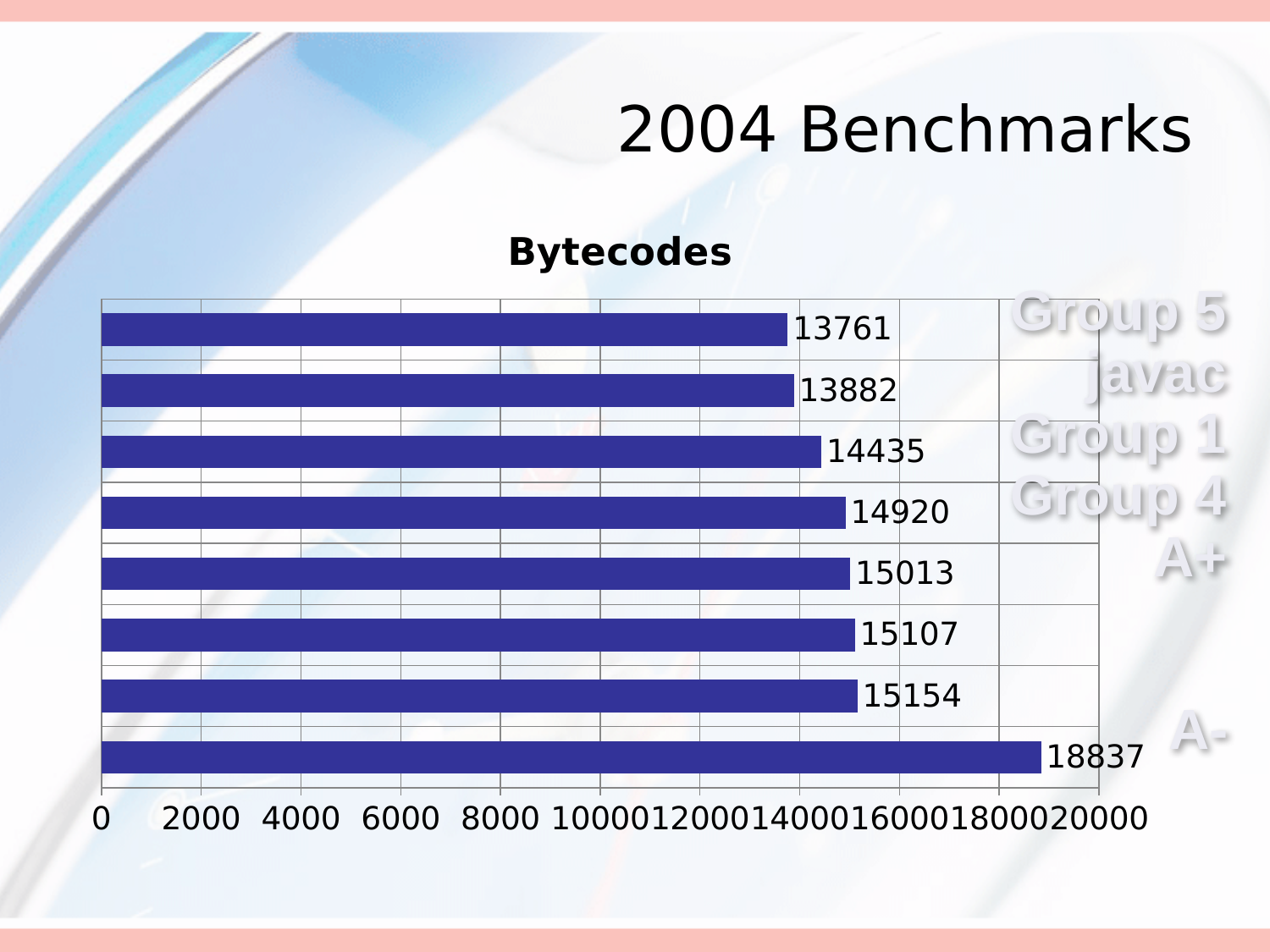

# 2004 Benchmarks

### Chart:

| Category | Bytecodes |
|---|---|
Group 5
javac
Group 1
Group 4
A+
A-